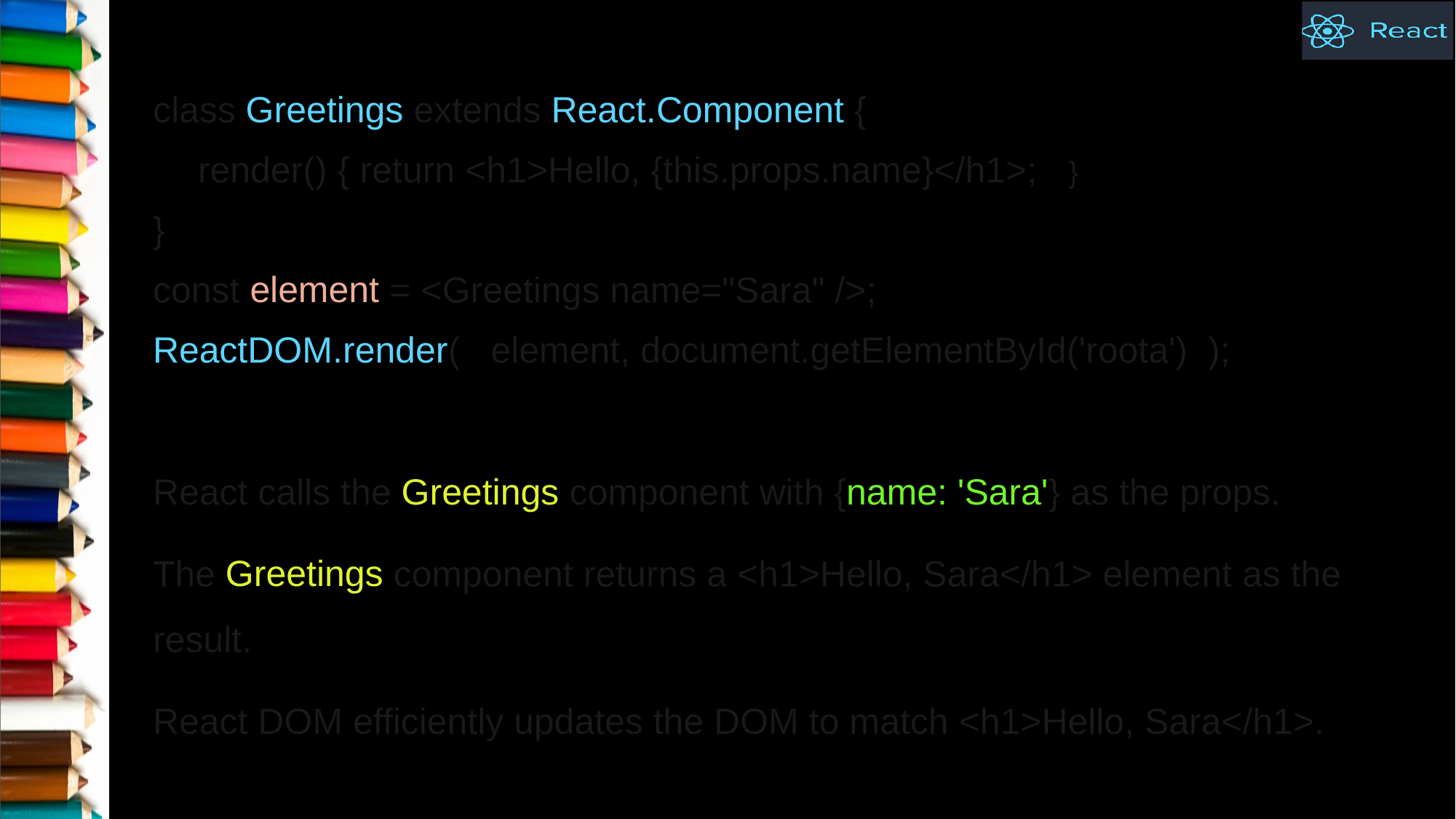

class Greetings extends React.Component {
render() { return <h1>Hello, {this.props.name}</h1>;   }
}
const element = <Greetings name="Sara" />;
ReactDOM.render(   element, document.getElementById('roota')  );

React calls the Greetings component with {name: 'Sara'} as the props.
The Greetings component returns a <h1>Hello, Sara</h1> element as the result.
React DOM efficiently updates the DOM to match <h1>Hello, Sara</h1>.